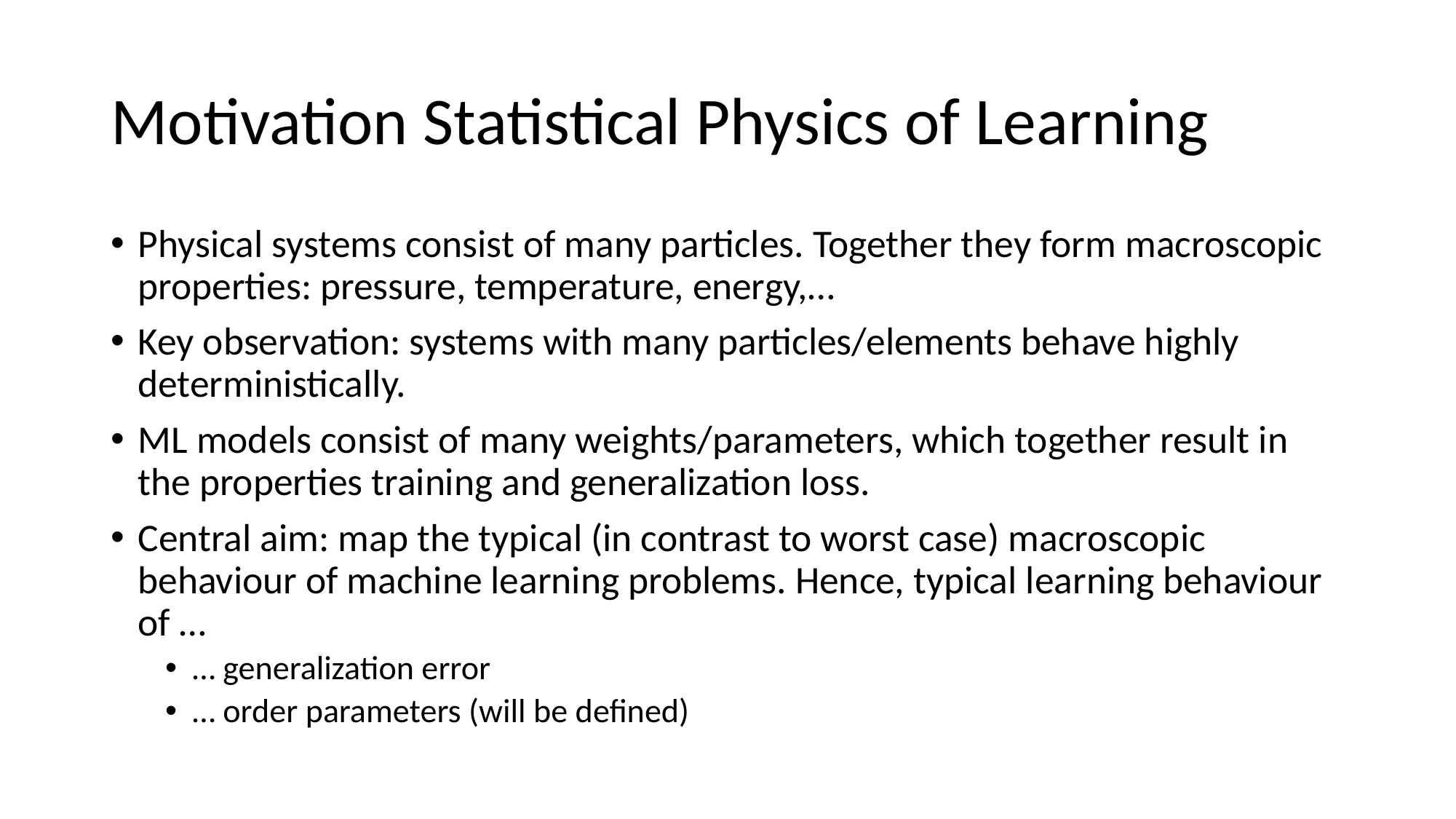

# Motivation Statistical Physics of Learning
Physical systems consist of many particles. Together they form macroscopic properties: pressure, temperature, energy,…
Key observation: systems with many particles/elements behave highly deterministically.
ML models consist of many weights/parameters, which together result in the properties training and generalization loss.
Central aim: map the typical (in contrast to worst case) macroscopic behaviour of machine learning problems. Hence, typical learning behaviour of …
… generalization error
… order parameters (will be defined)